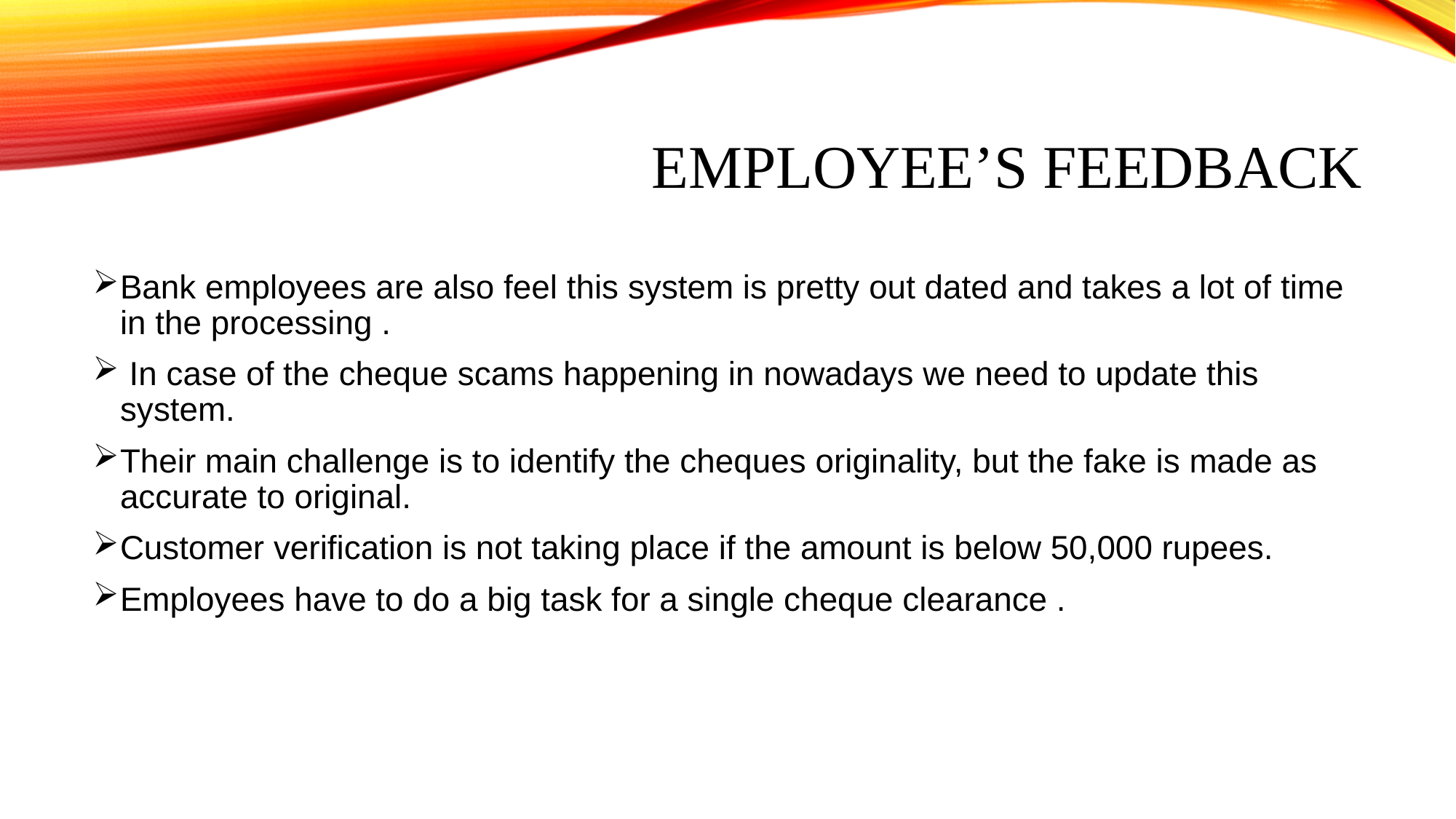

# EMPLOYEE’S Feedback
Bank employees are also feel this system is pretty out dated and takes a lot of time in the processing .
 In case of the cheque scams happening in nowadays we need to update this system.
Their main challenge is to identify the cheques originality, but the fake is made as accurate to original.
Customer verification is not taking place if the amount is below 50,000 rupees.
Employees have to do a big task for a single cheque clearance .